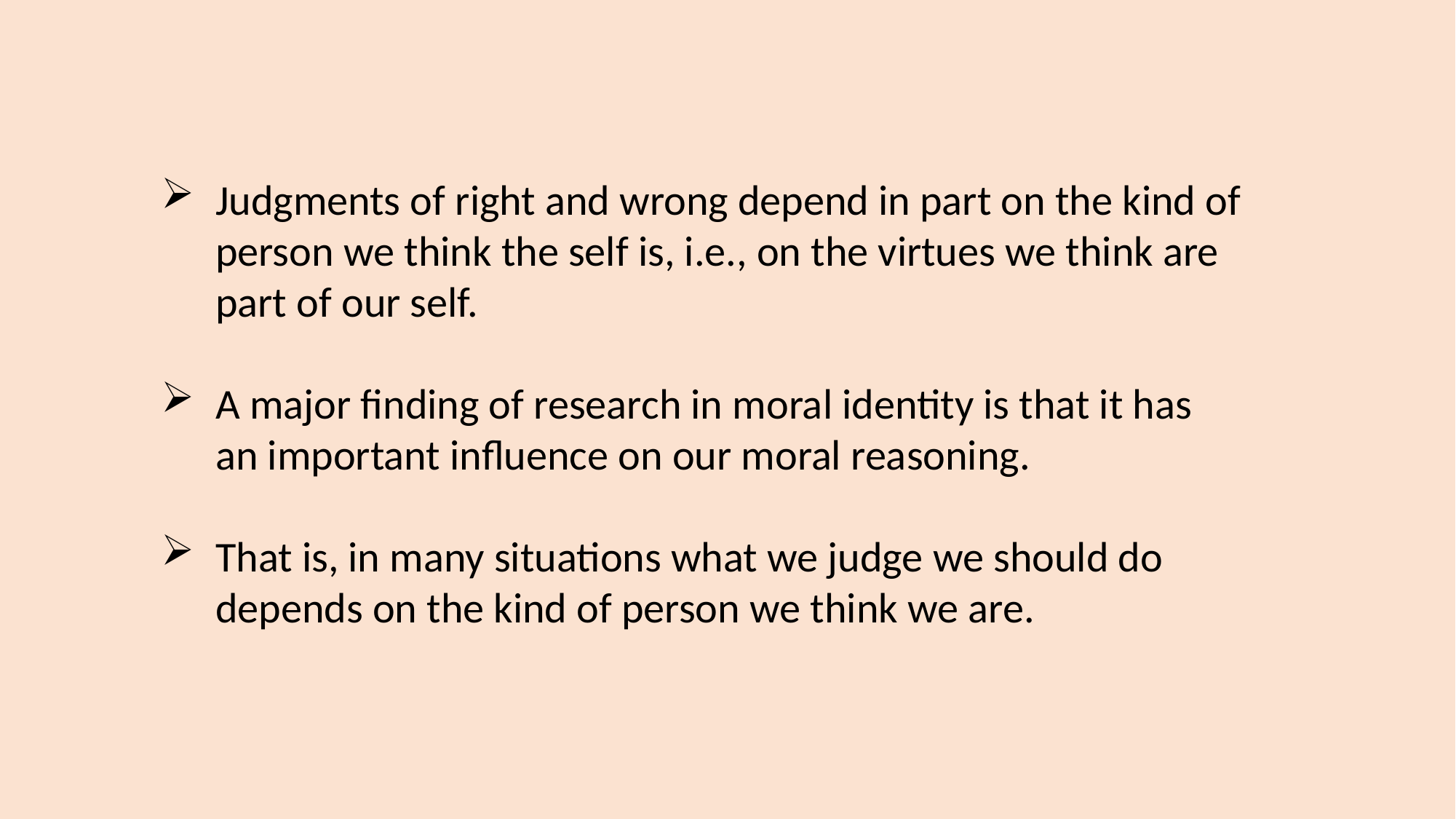

Judgments of right and wrong depend in part on the kind of person we think the self is, i.e., on the virtues we think are part of our self.

A major finding of research in moral identity is that it has an important influence on our moral reasoning.

That is, in many situations what we judge we should do depends on the kind of person we think we are.